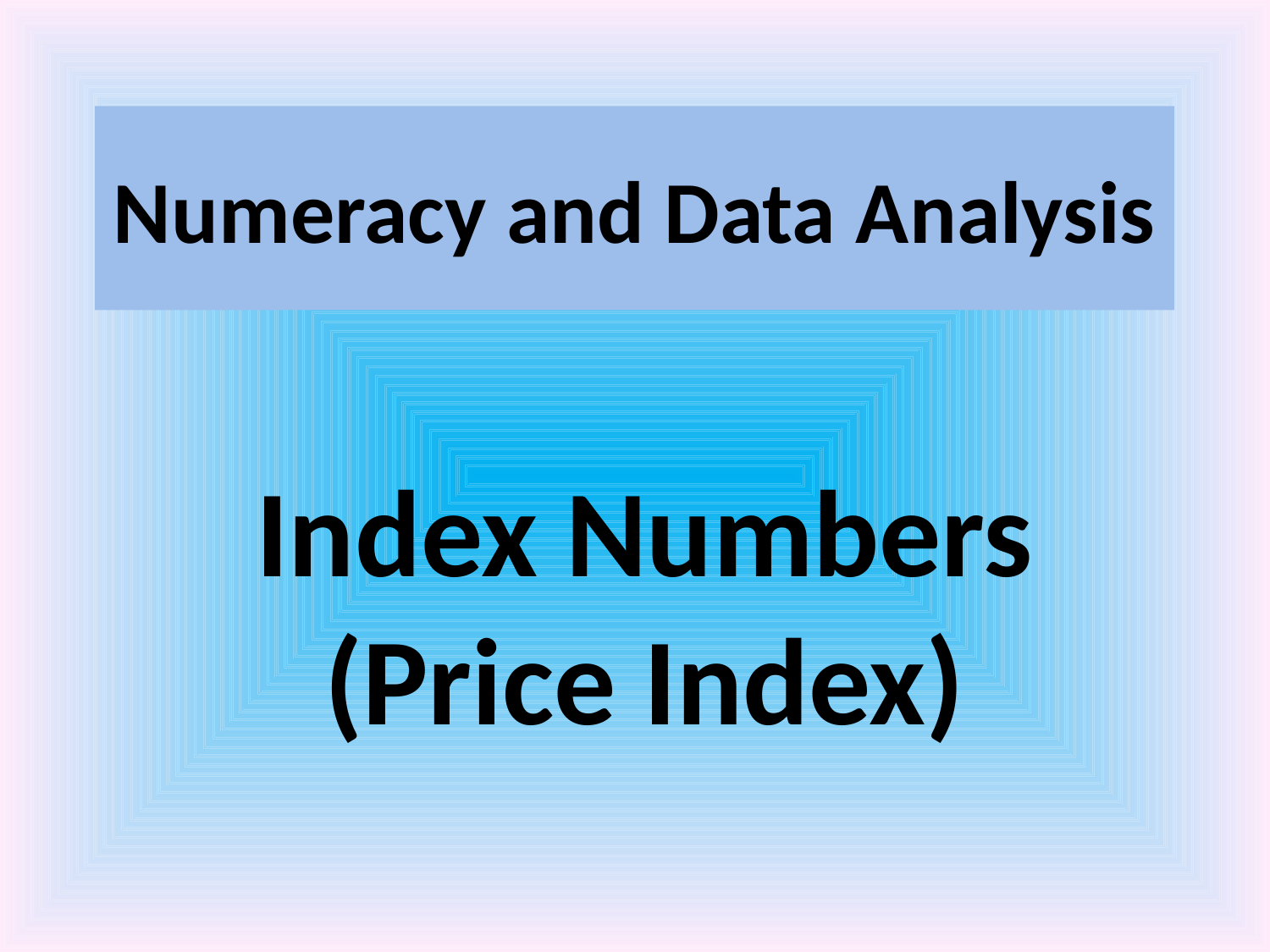

# Numeracy and Data Analysis
Index Numbers
(Price Index)